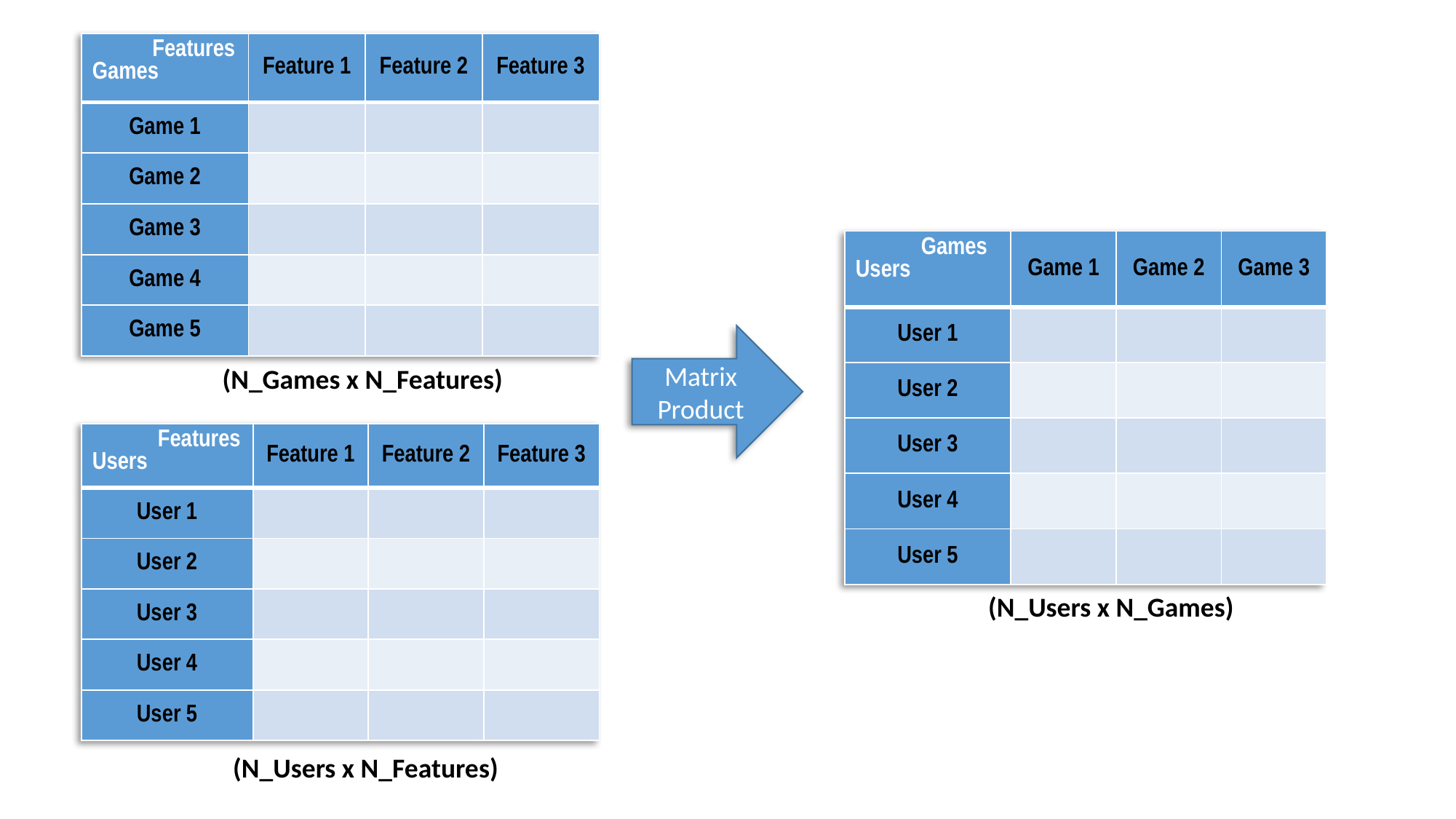

| Features Games | Feature 1 | Feature 2 | Feature 3 |
| --- | --- | --- | --- |
| Game 1 |  |  |  |
| Game 2 |  |  |  |
| Game 3 |  |  |  |
| Game 4 |  |  |  |
| Game 5 |  |  |  |
| Games Users | Game 1 | Game 2 | Game 3 |
| --- | --- | --- | --- |
| User 1 |  |  |  |
| User 2 |  |  |  |
| User 3 |  |  |  |
| User 4 |  |  |  |
| User 5 |  |  |  |
Matrix Product
(N_Games x N_Features)
| Features Users | Feature 1 | Feature 2 | Feature 3 |
| --- | --- | --- | --- |
| User 1 |  |  |  |
| User 2 |  |  |  |
| User 3 |  |  |  |
| User 4 |  |  |  |
| User 5 |  |  |  |
(N_Users x N_Games)
(N_Users x N_Features)